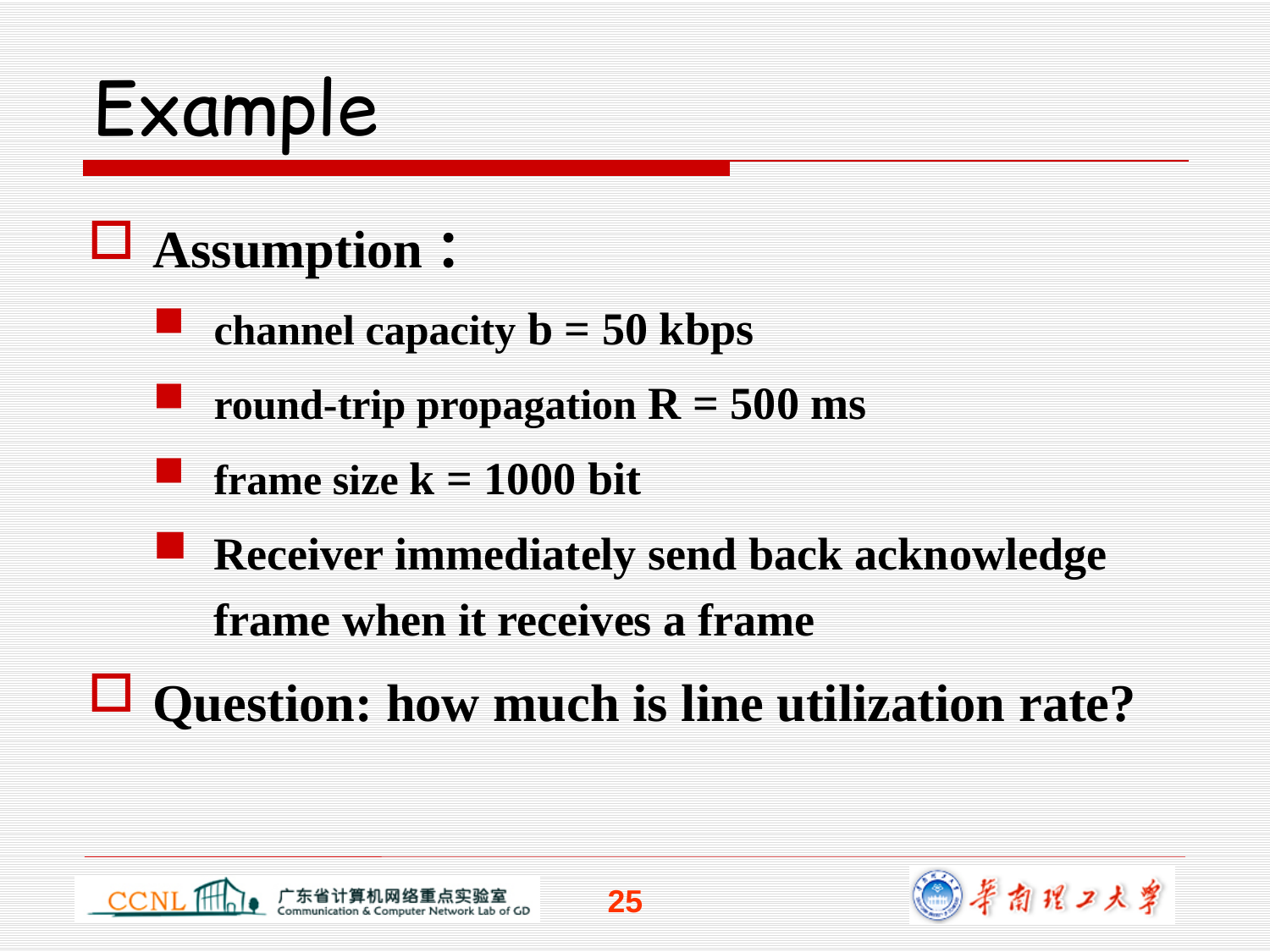

# Example
Assumption：
channel capacity b = 50 kbps
round-trip propagation R = 500 ms
frame size k = 1000 bit
Receiver immediately send back acknowledge frame when it receives a frame
Question: how much is line utilization rate?